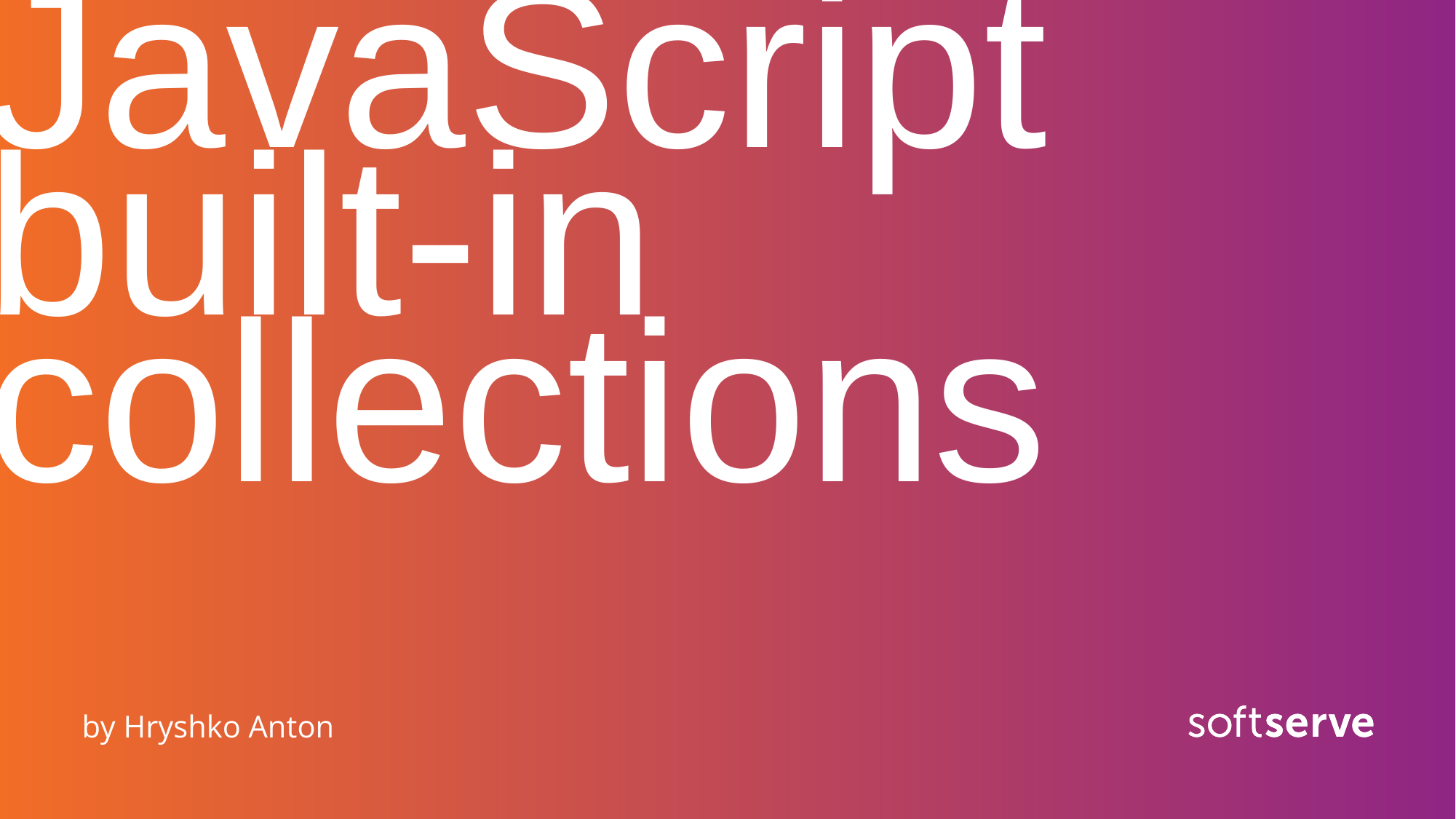

# JavaScript built-in collections
by Hryshko Anton